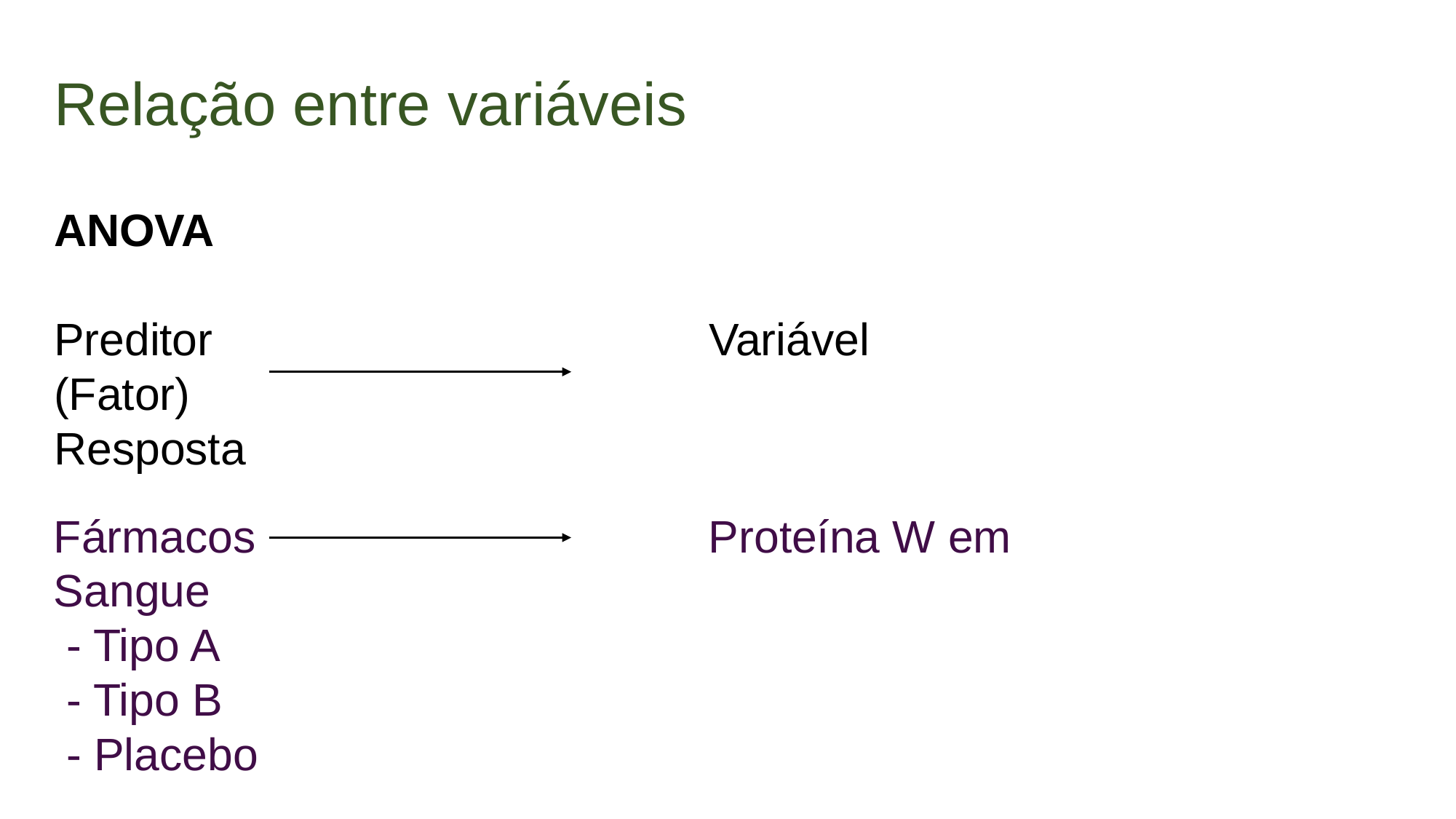

Relação entre variáveis
ANOVA

Preditor                              		Variável
(Fator)                                 		Resposta
Fármacos                              	Proteína W em Sangue
 - Tipo A
 - Tipo B
 - Placebo